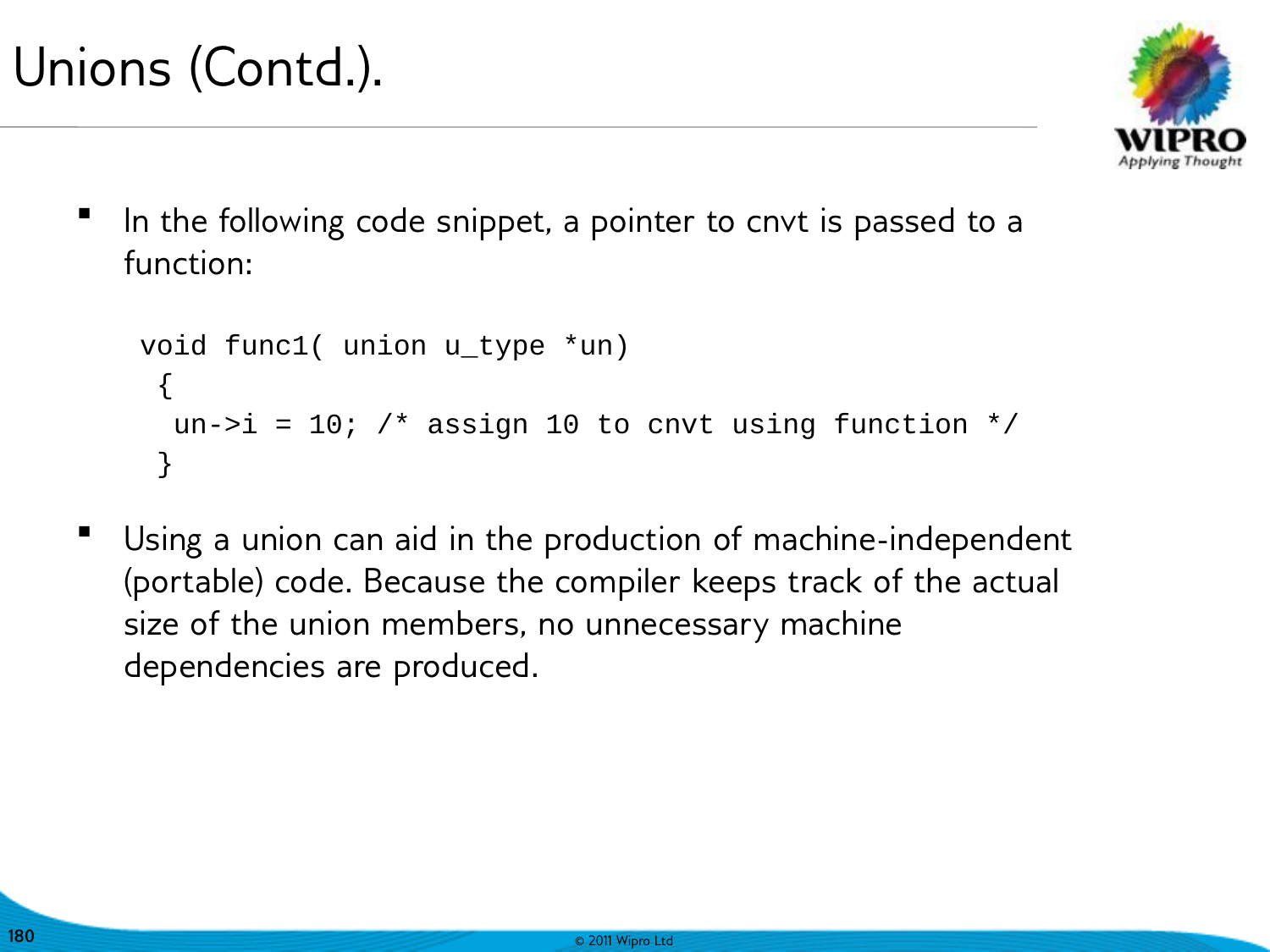

Unions (Contd.).
In the following code snippet, a pointer to cnvt is passed to a function:

void func1( union u_type *un)
 {
  un->i = 10; /* assign 10 to cnvt using function */
 }

Using a union can aid in the production of machine-independent (portable) code. Because the compiler keeps track of the actual size of the union members, no unnecessary machine dependencies are produced.